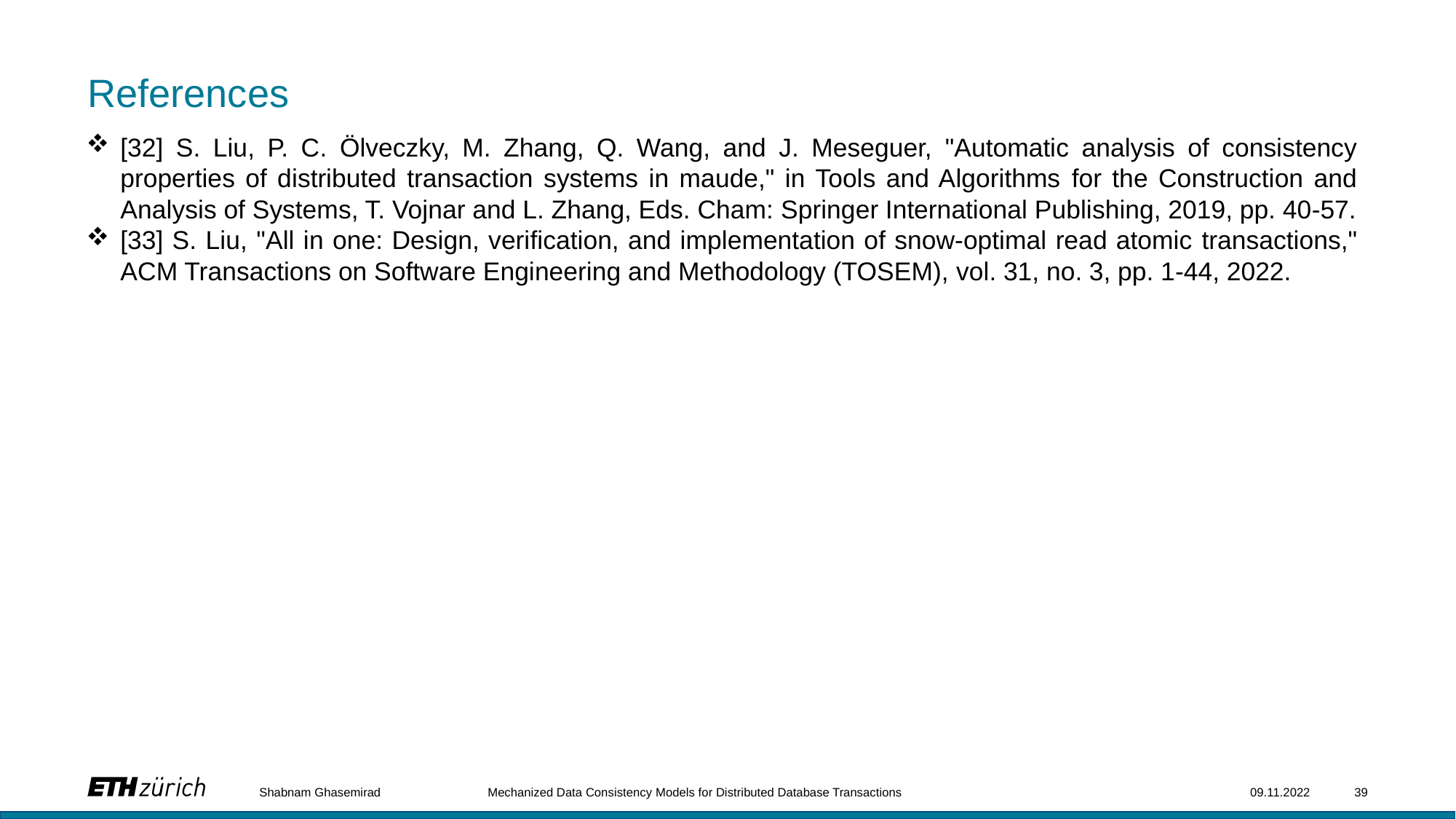

# References
[32] S. Liu, P. C. Ölveczky, M. Zhang, Q. Wang, and J. Meseguer, "Automatic analysis of consistency properties of distributed transaction systems in maude," in Tools and Algorithms for the Construction and Analysis of Systems, T. Vojnar and L. Zhang, Eds. Cham: Springer International Publishing, 2019, pp. 40-57.
[33] S. Liu, "All in one: Design, verification, and implementation of snow-optimal read atomic transactions," ACM Transactions on Software Engineering and Methodology (TOSEM), vol. 31, no. 3, pp. 1-44, 2022.
Shabnam Ghasemirad                               Mechanized Data Consistency Models for Distributed Database Transactions
09.11.2022
39